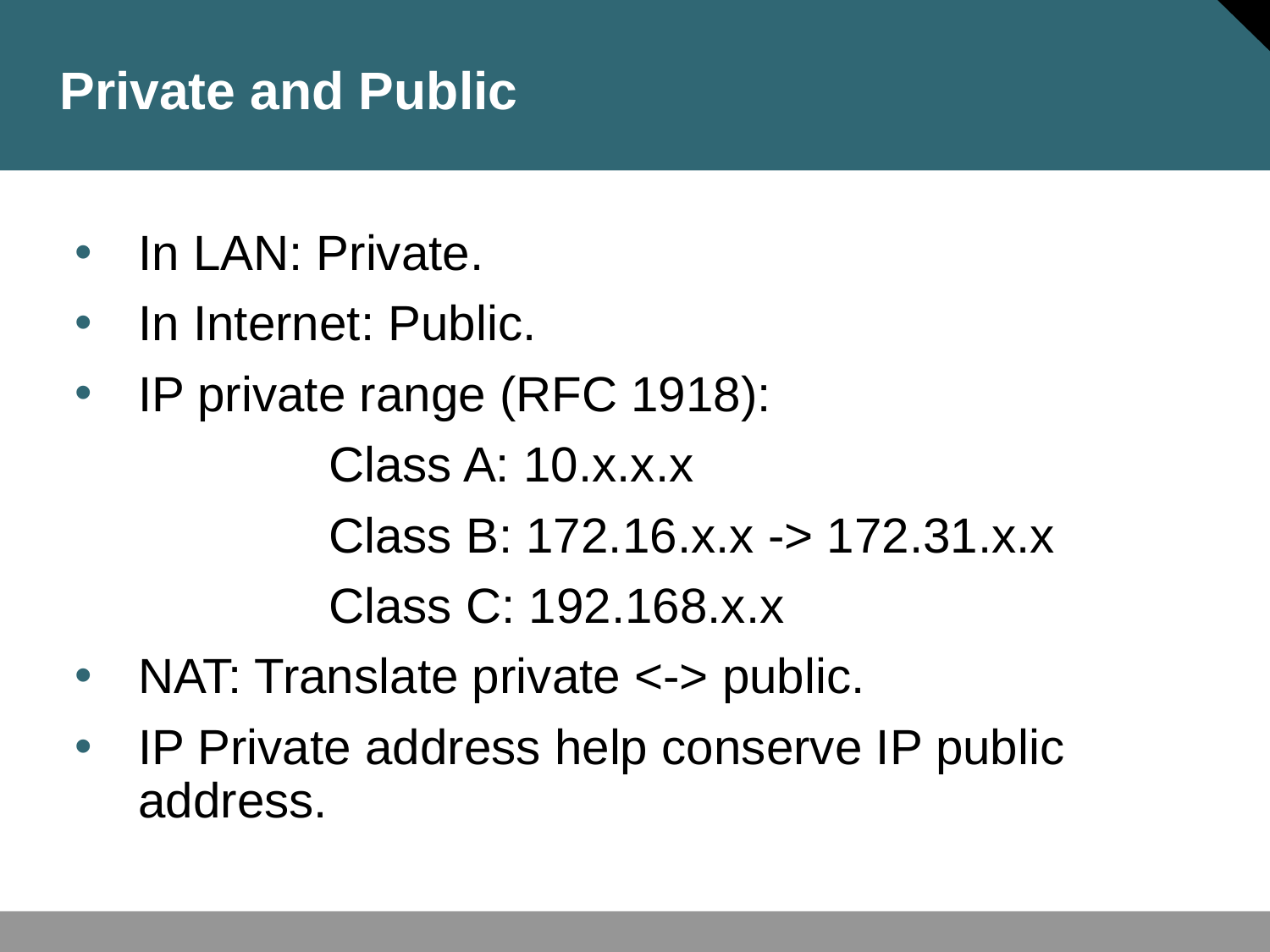

Private and Public
In LAN: Private.
In Internet: Public.
IP private range (RFC 1918):
		Class A: 10.x.x.x
		Class B: 172.16.x.x -> 172.31.x.x
		Class C: 192.168.x.x
NAT: Translate private <-> public.
IP Private address help conserve IP public address.